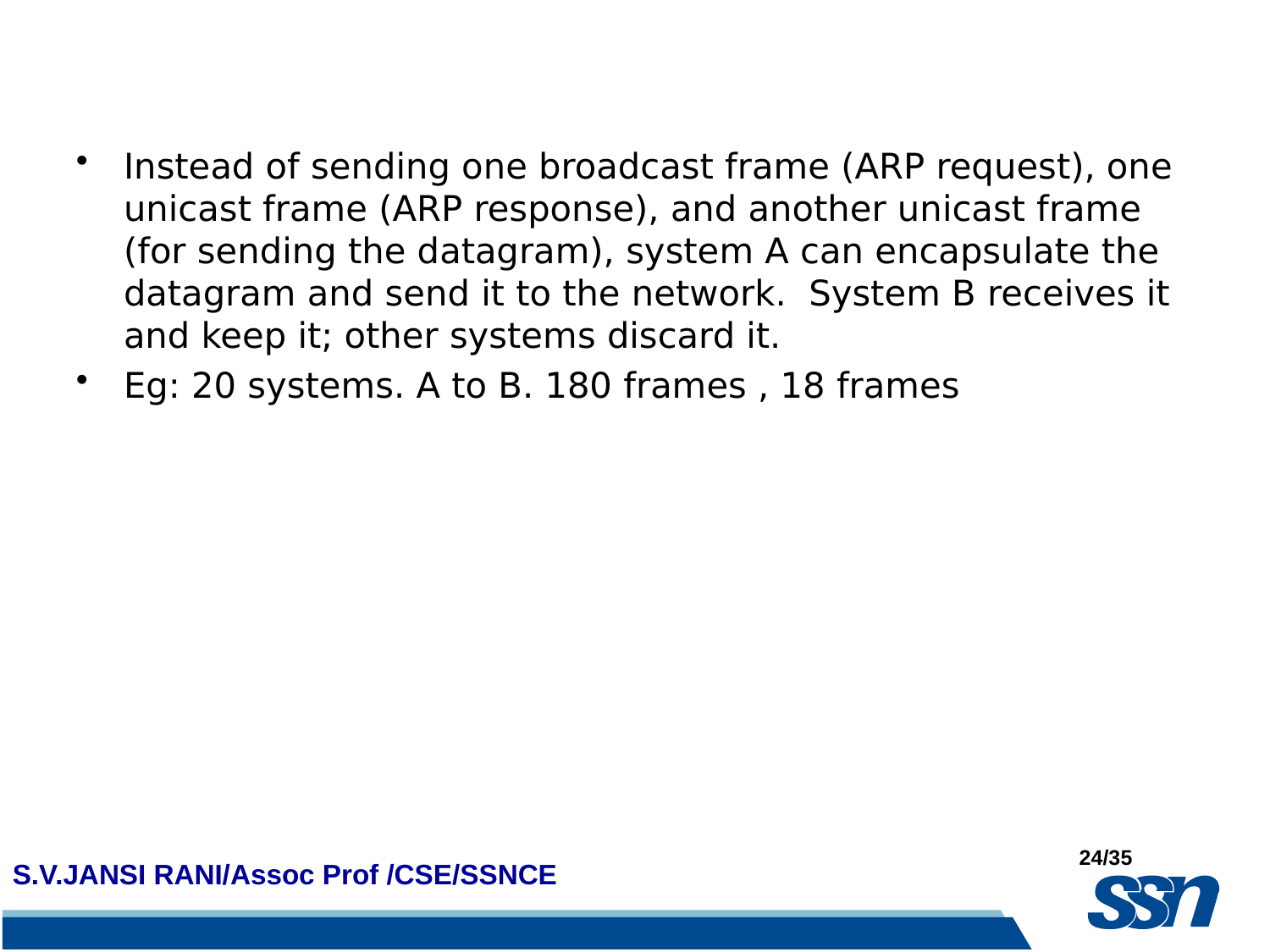

#
Instead of sending one broadcast frame (ARP request), one unicast frame (ARP response), and another unicast frame (for sending the datagram), system A can encapsulate the datagram and send it to the network.  System B receives it and keep it; other systems discard it.
Eg: 20 systems. A to B. 180 frames , 18 frames